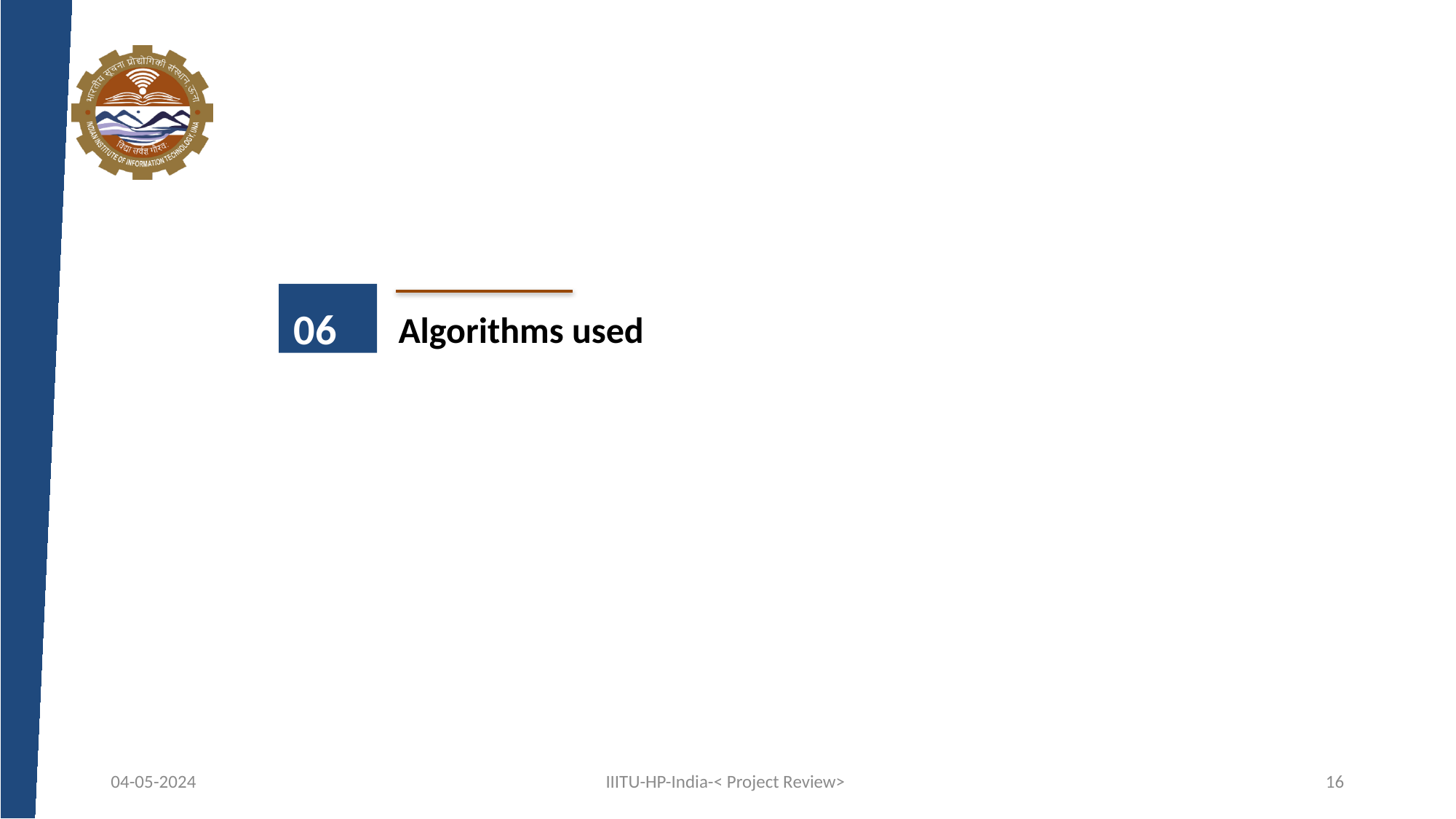

06

Algorithms used
04-05-2024
IIITU-HP-India-< Project Review>
16